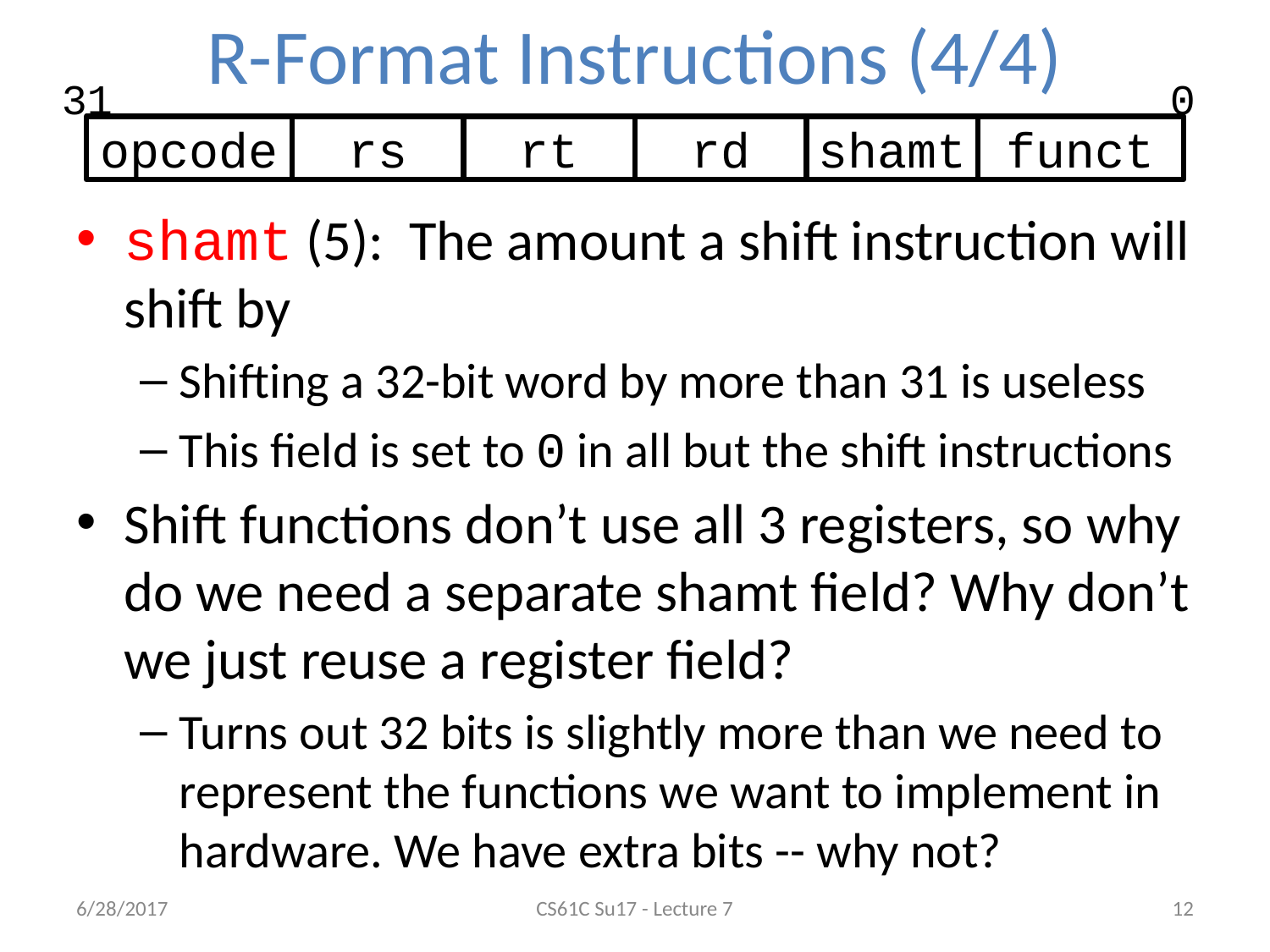

# R-Format Instructions (4/4)
31
0
opcode
rs
rt
rd
shamt
funct
shamt (5):  The amount a shift instruction will shift by
Shifting a 32-bit word by more than 31 is useless
This field is set to 0 in all but the shift instructions
Shift functions don’t use all 3 registers, so why do we need a separate shamt field? Why don’t we just reuse a register field?
Turns out 32 bits is slightly more than we need to represent the functions we want to implement in hardware. We have extra bits -- why not?
6/28/2017
CS61C Su17 - Lecture 7
12